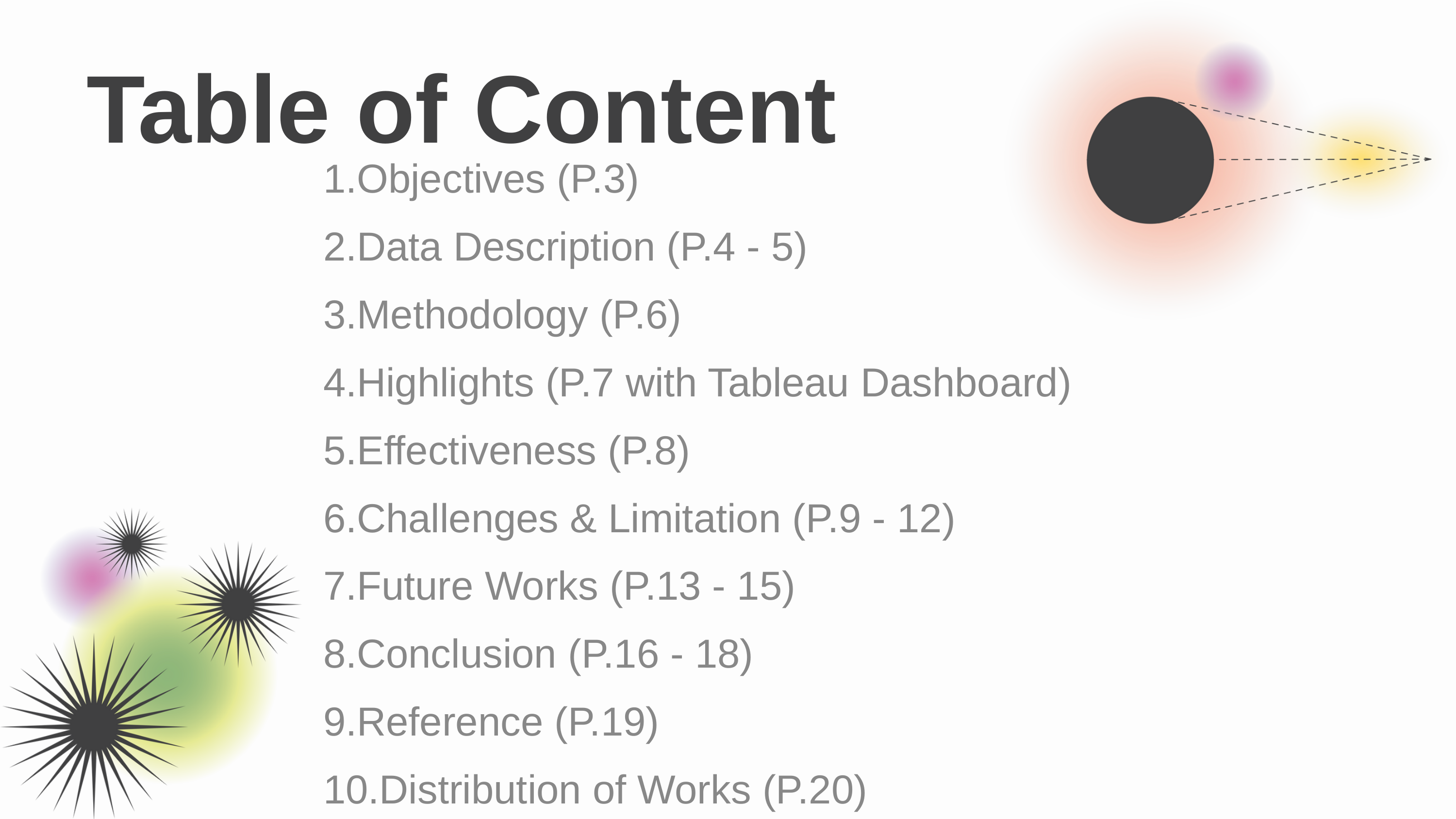

Table of Content
Objectives (P.3)
Data Description (P.4 - 5)
Methodology (P.6)
Highlights (P.7 with Tableau Dashboard)
Effectiveness (P.8)
Challenges & Limitation (P.9 - 12)
Future Works (P.13 - 15)
Conclusion (P.16 - 18)
Reference (P.19)
Distribution of Works (P.20)